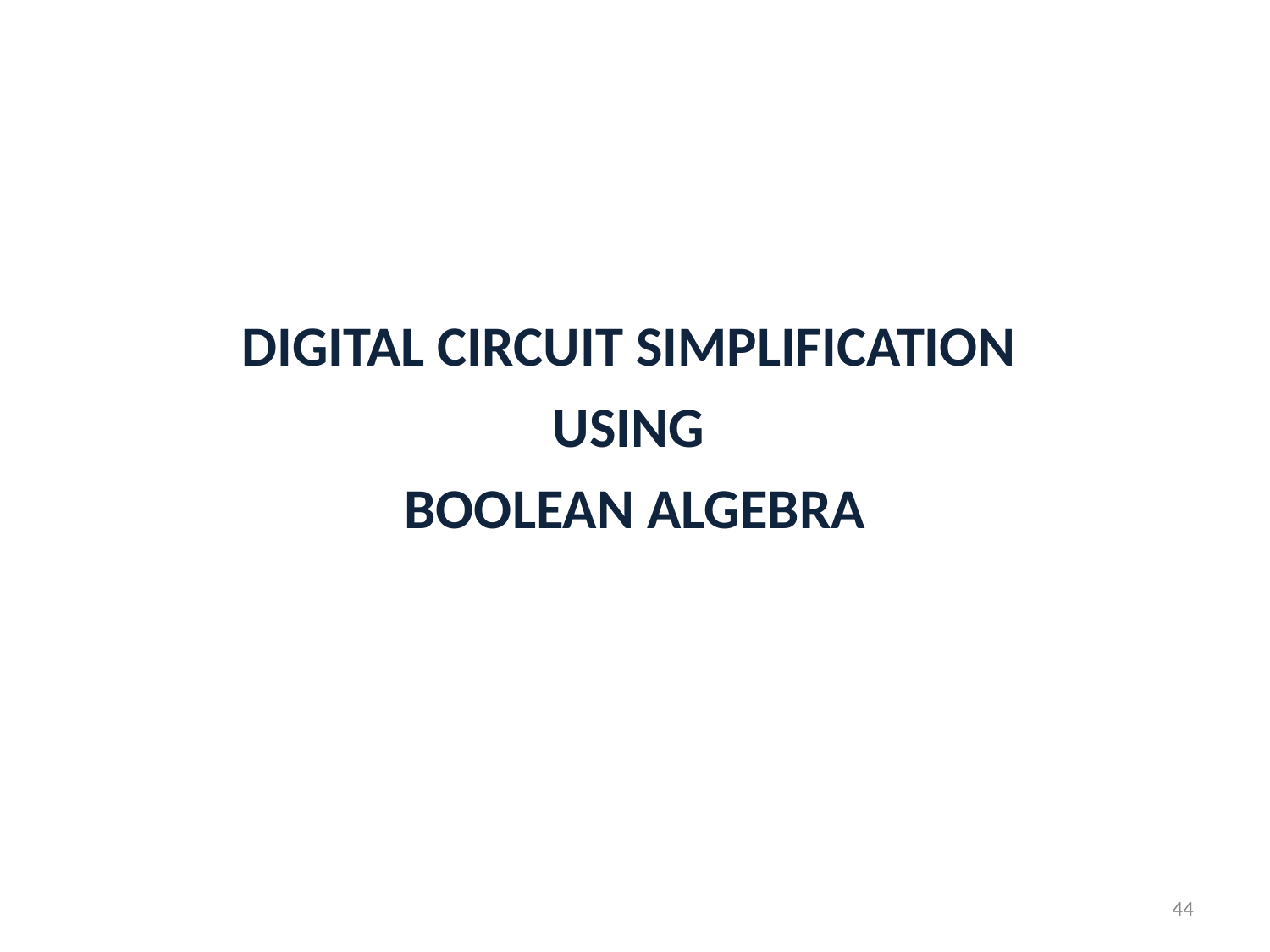

# DIGITAL CIRCUIT SIMPLIFICATION USING BOOLEAN ALGEBRA
44